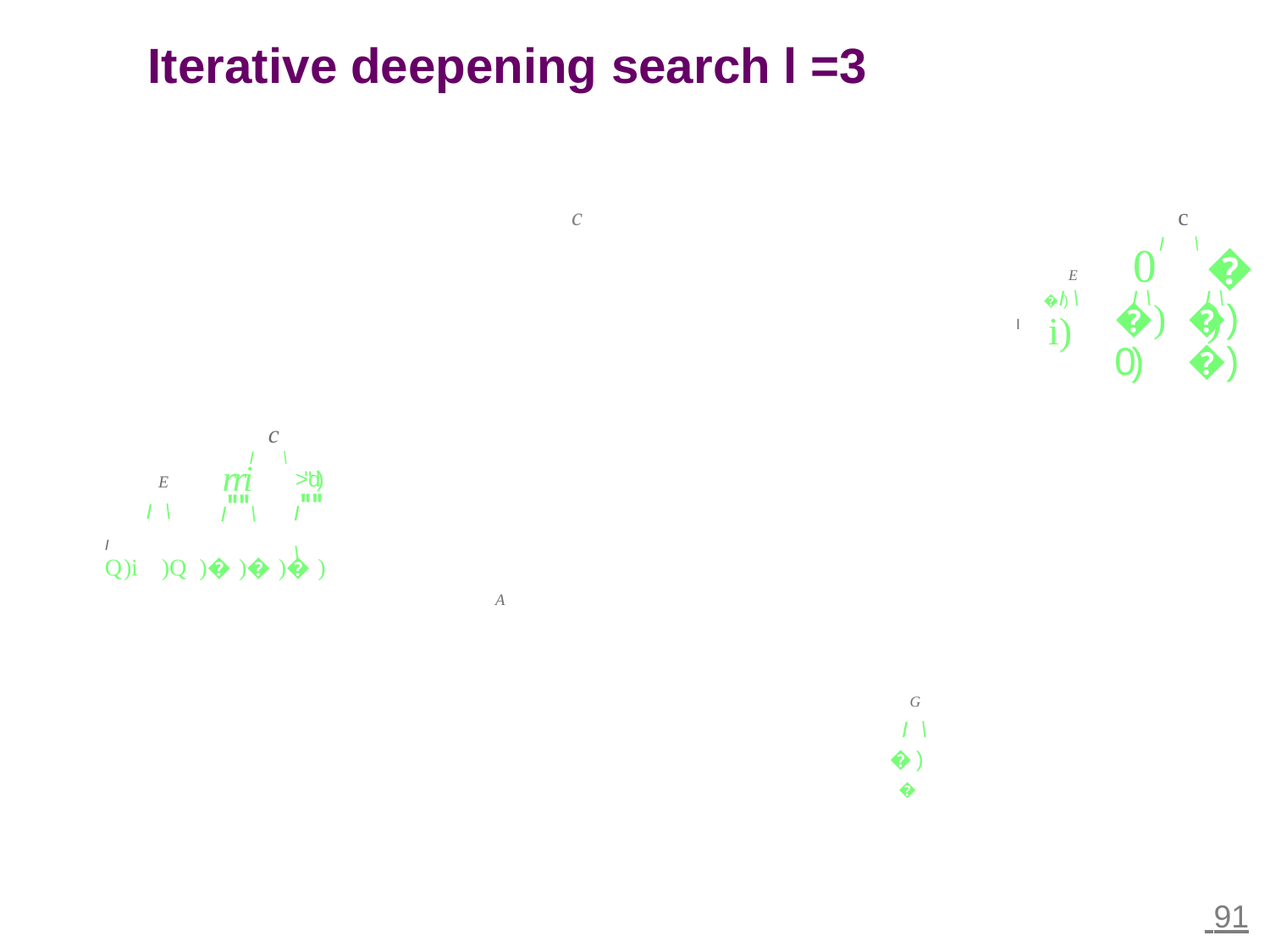

Iterative
deepening
search
l
=3

c
c
I
\
�)
0

E
�)  i)
I\
I\
I\
�)  0)
�)  �)
I

c
I
\
rri
>"d)
I'"'\
E
I \
I'"'\
I   Q)i)Q)�)�)�)
A

G
I \
�) �
 91